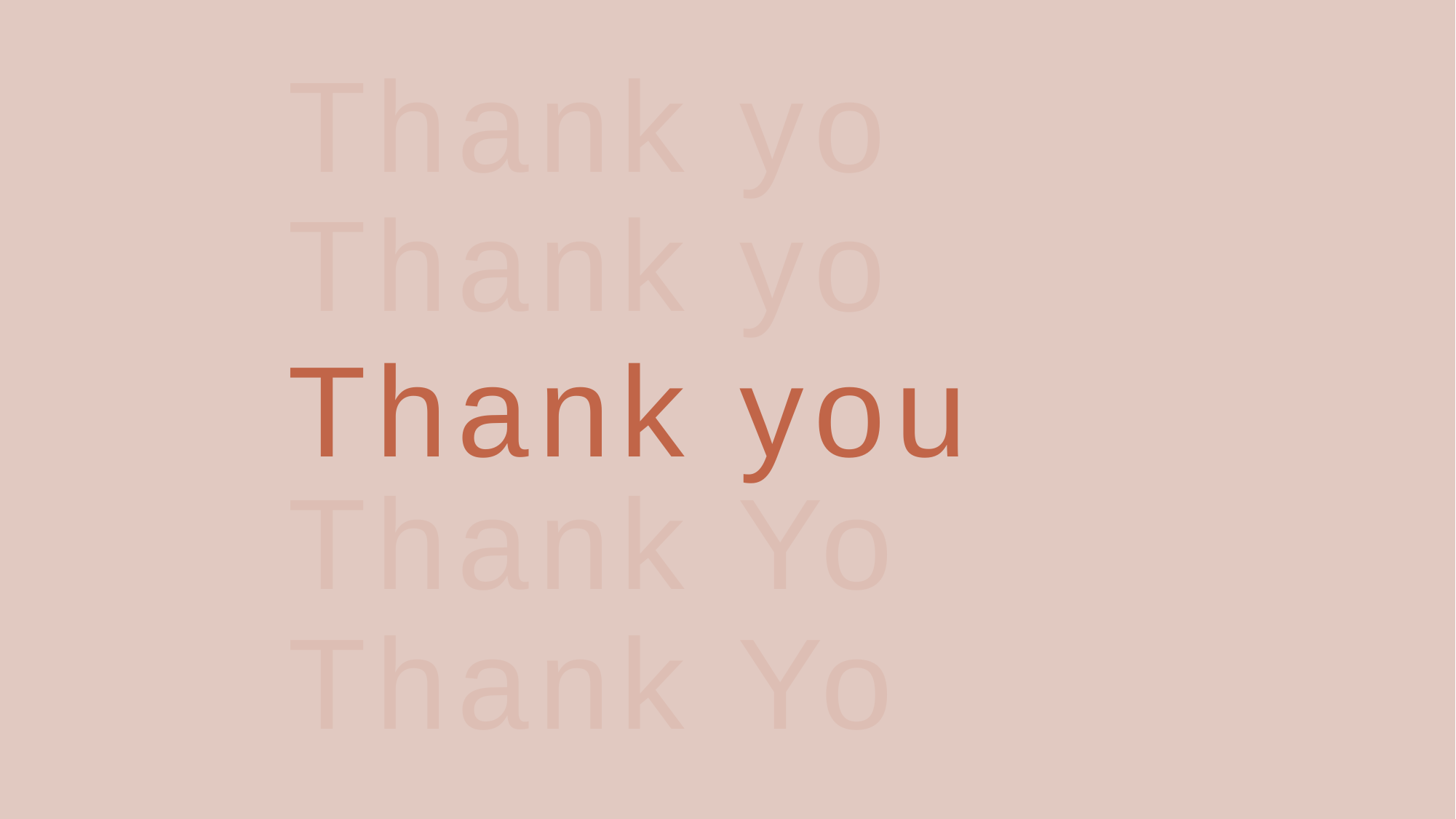

Thank you
Thank you

Thank You
Thank You

Thank you